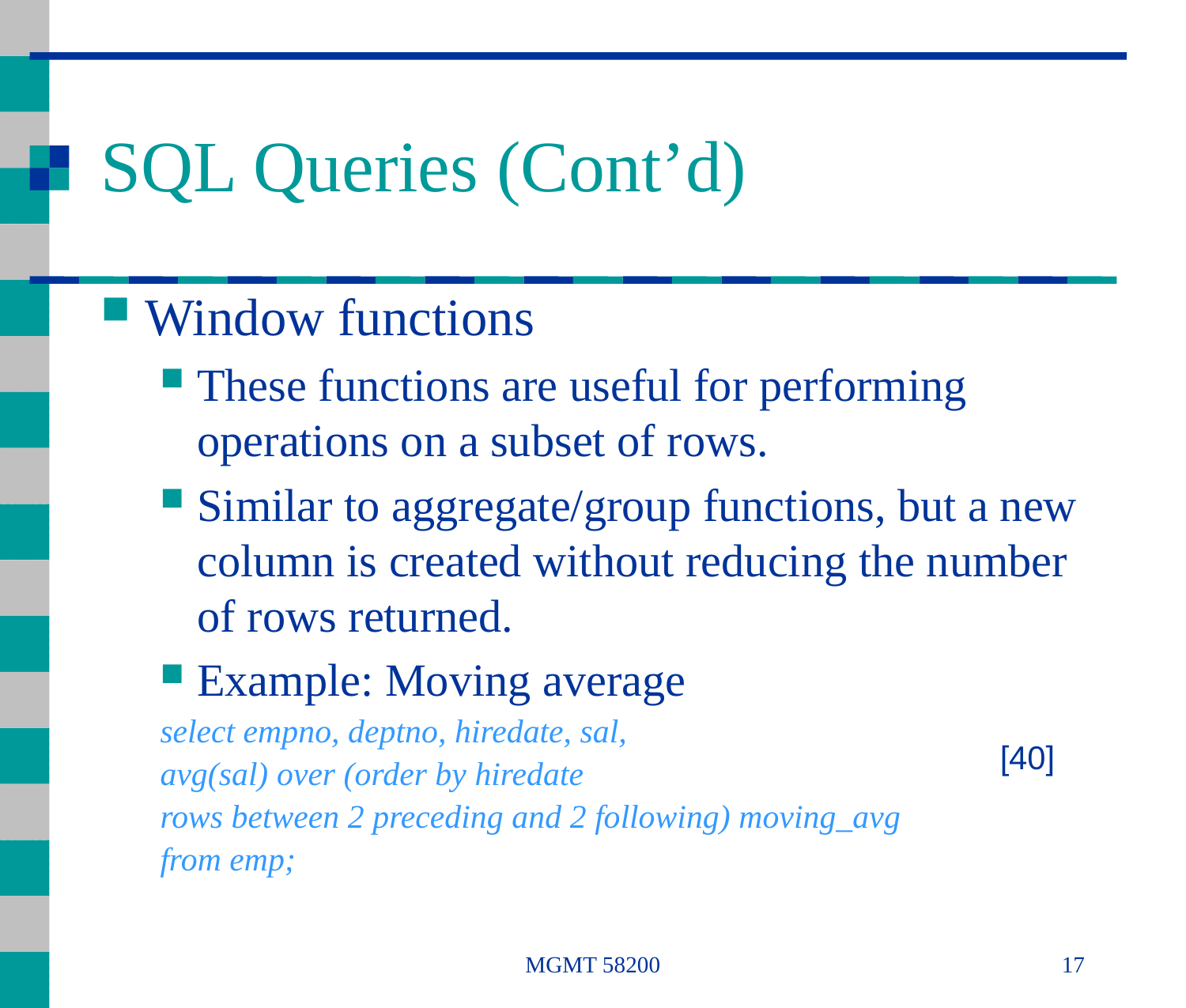

# SQL Queries (Cont’d)
Window functions
These functions are useful for performing operations on a subset of rows.
Similar to aggregate/group functions, but a new column is created without reducing the number of rows returned.
Example: Moving average
select empno, deptno, hiredate, sal,
avg(sal) over (order by hiredate
rows between 2 preceding and 2 following) moving_avg
from emp;

[40]
MGMT 58200
17